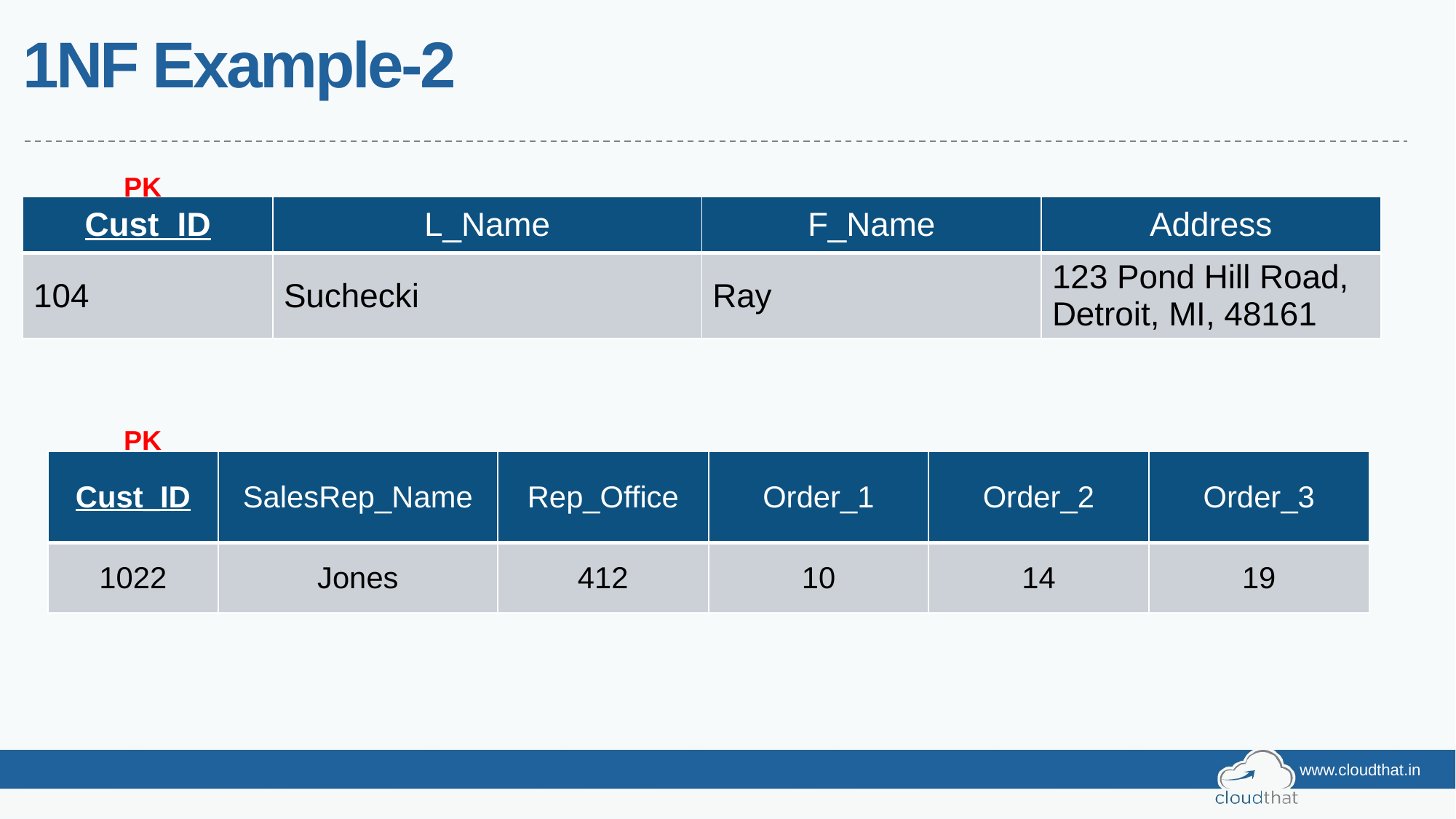

# 1NF Example-2
PK
| Cust\_ID | L\_Name | F\_Name | Address |
| --- | --- | --- | --- |
| 104 | Suchecki | Ray | 123 Pond Hill Road, Detroit, MI, 48161 |
PK
| Cust\_ID | SalesRep\_Name | Rep\_Office | Order\_1 | Order\_2 | Order\_3 |
| --- | --- | --- | --- | --- | --- |
| 1022 | Jones | 412 | 10 | 14 | 19 |